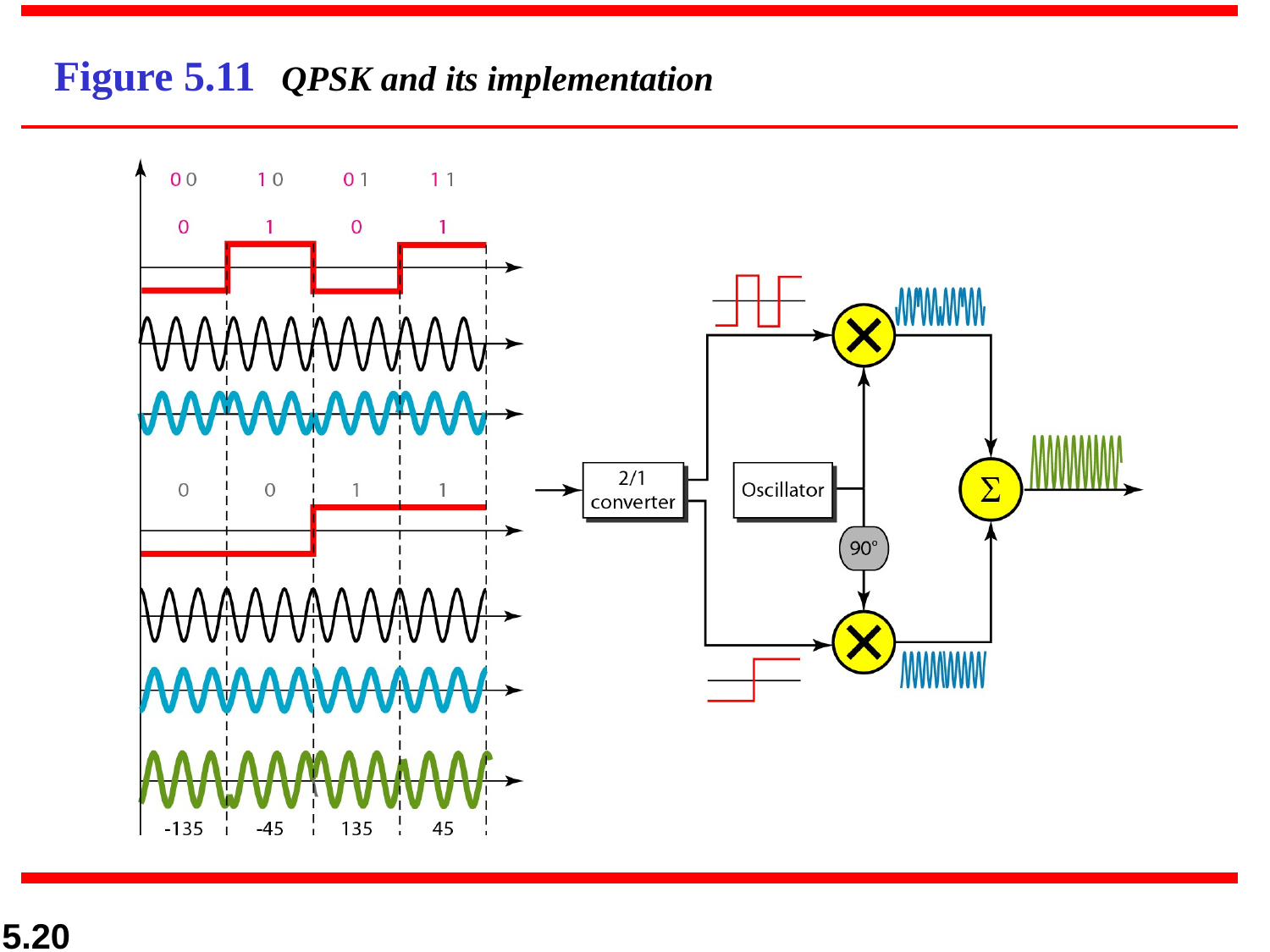

# Figure 5.11	QPSK and its implementation

5.20